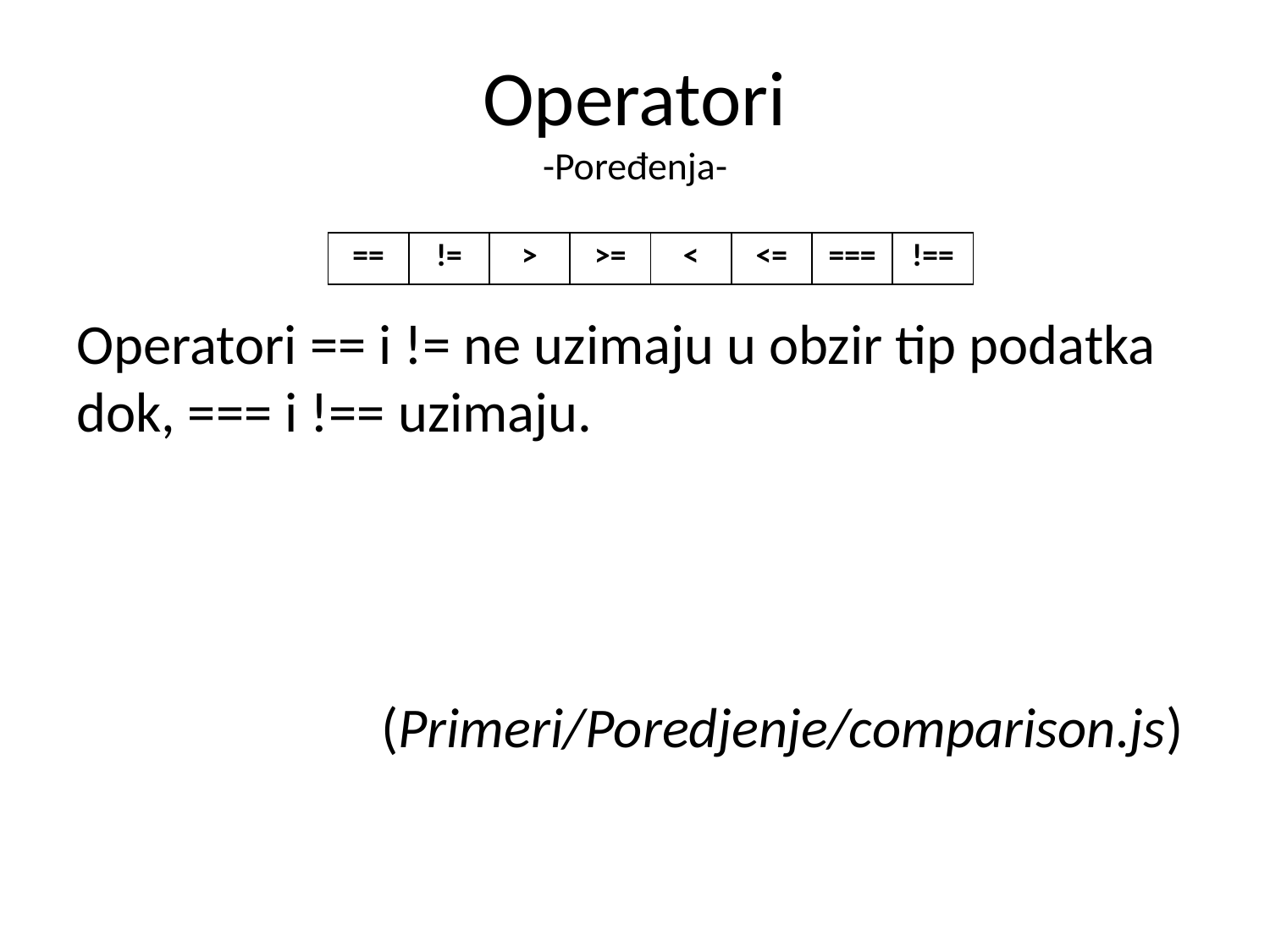

# Operatori -Poređenja-

Operatori == i != ne uzimaju u obzir tip podatka dok, === i !== uzimaju.

                        (Primeri/Poredjenje/comparison.js)
| == | != | > | >= | < | <= | === | !== |
| --- | --- | --- | --- | --- | --- | --- | --- |